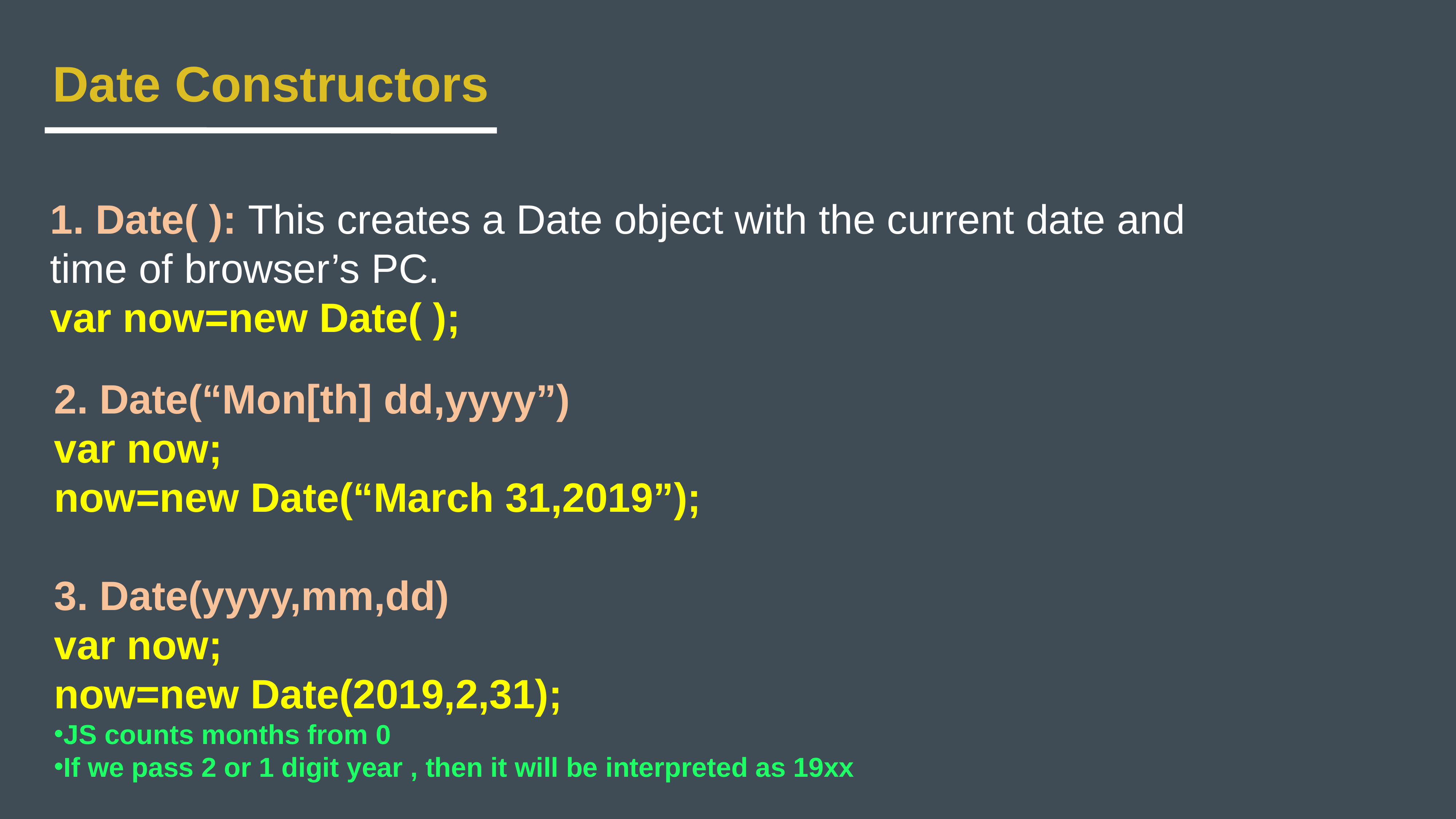

Date Constructors
1. Date( ): This creates a Date object with the current date and time of browser’s PC.
var now=new Date( );
2. Date(“Mon[th] dd,yyyy”)
var now;
now=new Date(“March 31,2019”);

3. Date(yyyy,mm,dd)
var now;
now=new Date(2019,2,31);
JS counts months from 0
If we pass 2 or 1 digit year , then it will be interpreted as 19xx